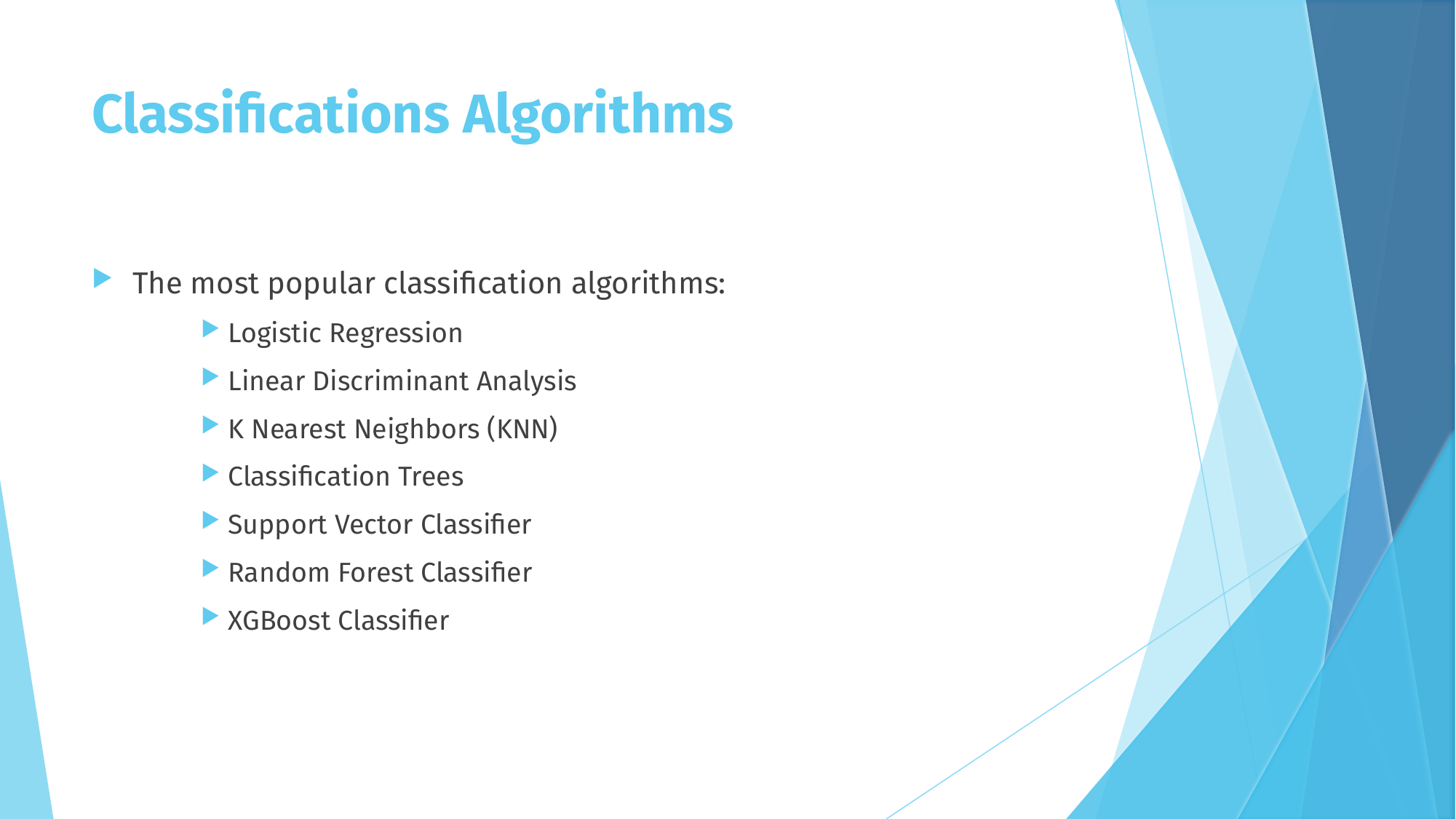

# Classifications Algorithms
The most popular classification algorithms:
Logistic Regression
Linear Discriminant Analysis
K Nearest Neighbors (KNN)
Classification Trees
Support Vector Classifier
Random Forest Classifier
XGBoost Classifier